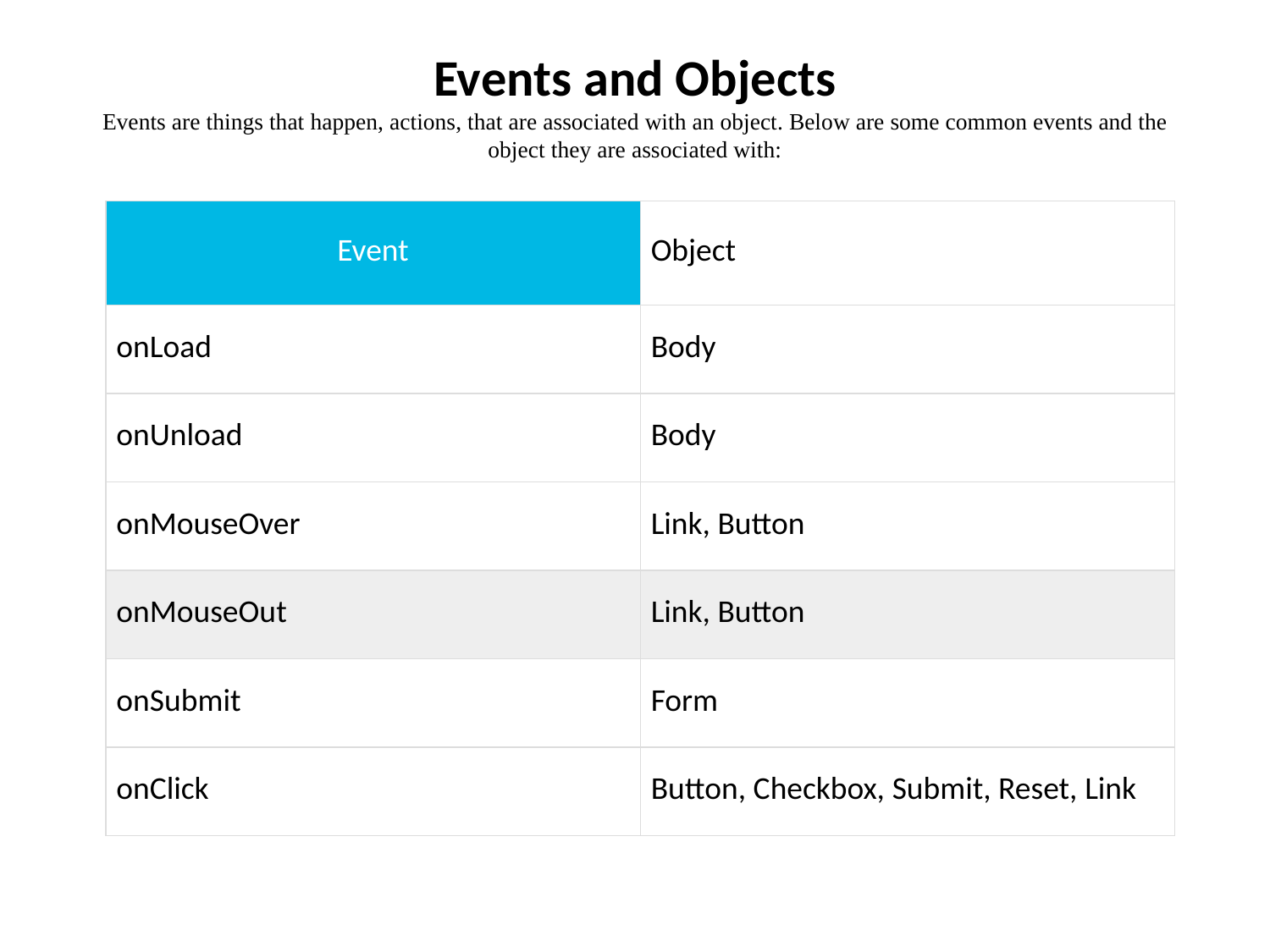

# Events and Objects Events are things that happen, actions, that are associated with an object. Below are some common events and the object they are associated with:
| Event | Object |
| --- | --- |
| onLoad | Body |
| onUnload | Body |
| onMouseOver | Link, Button |
| onMouseOut | Link, Button |
| onSubmit | Form |
| onClick | Button, Checkbox, Submit, Reset, Link |